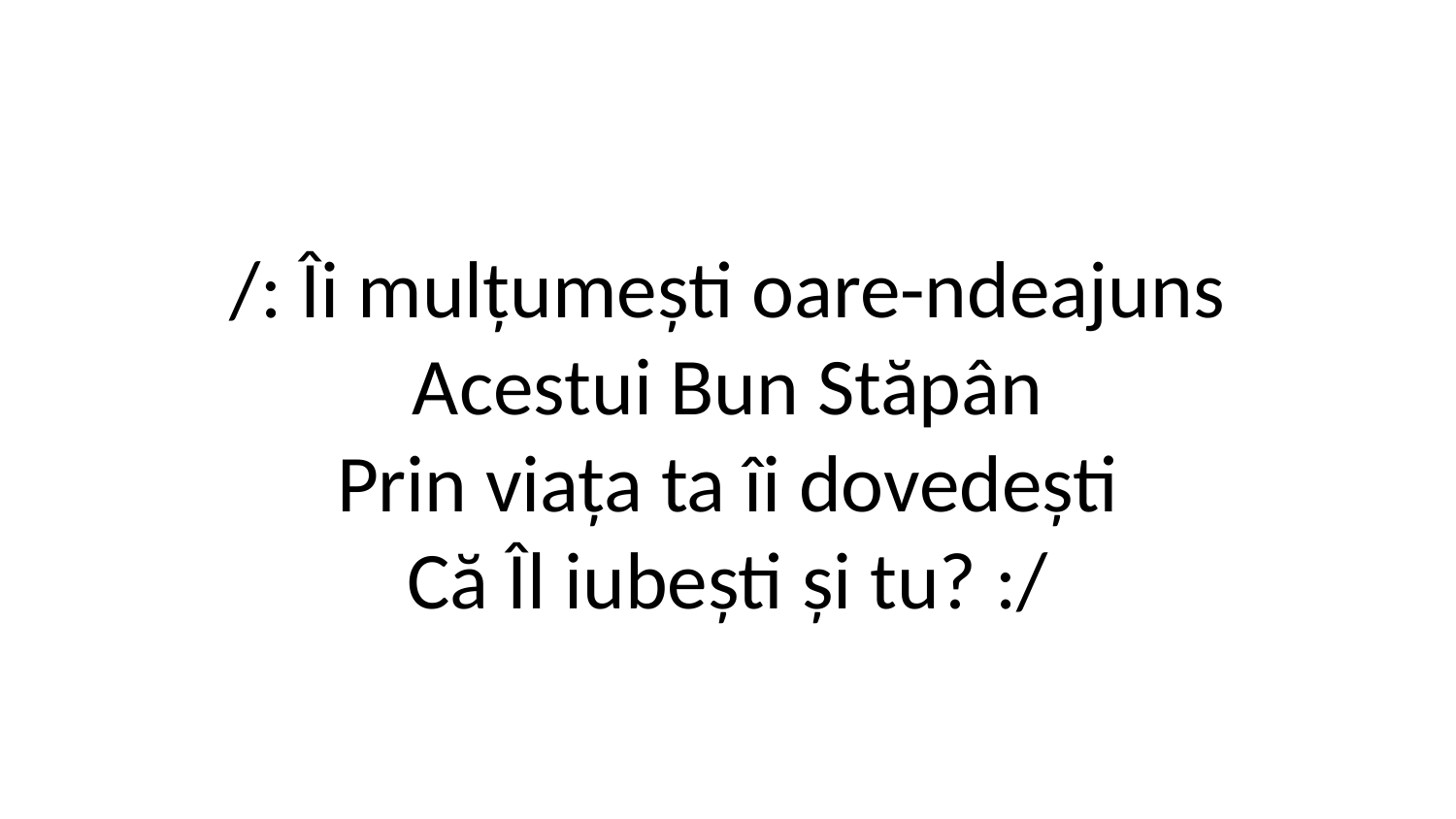

/: Îi mulțumești oare-ndeajuns
Acestui Bun Stăpân
Prin viața ta îi dovedești
Că Îl iubești și tu? :/